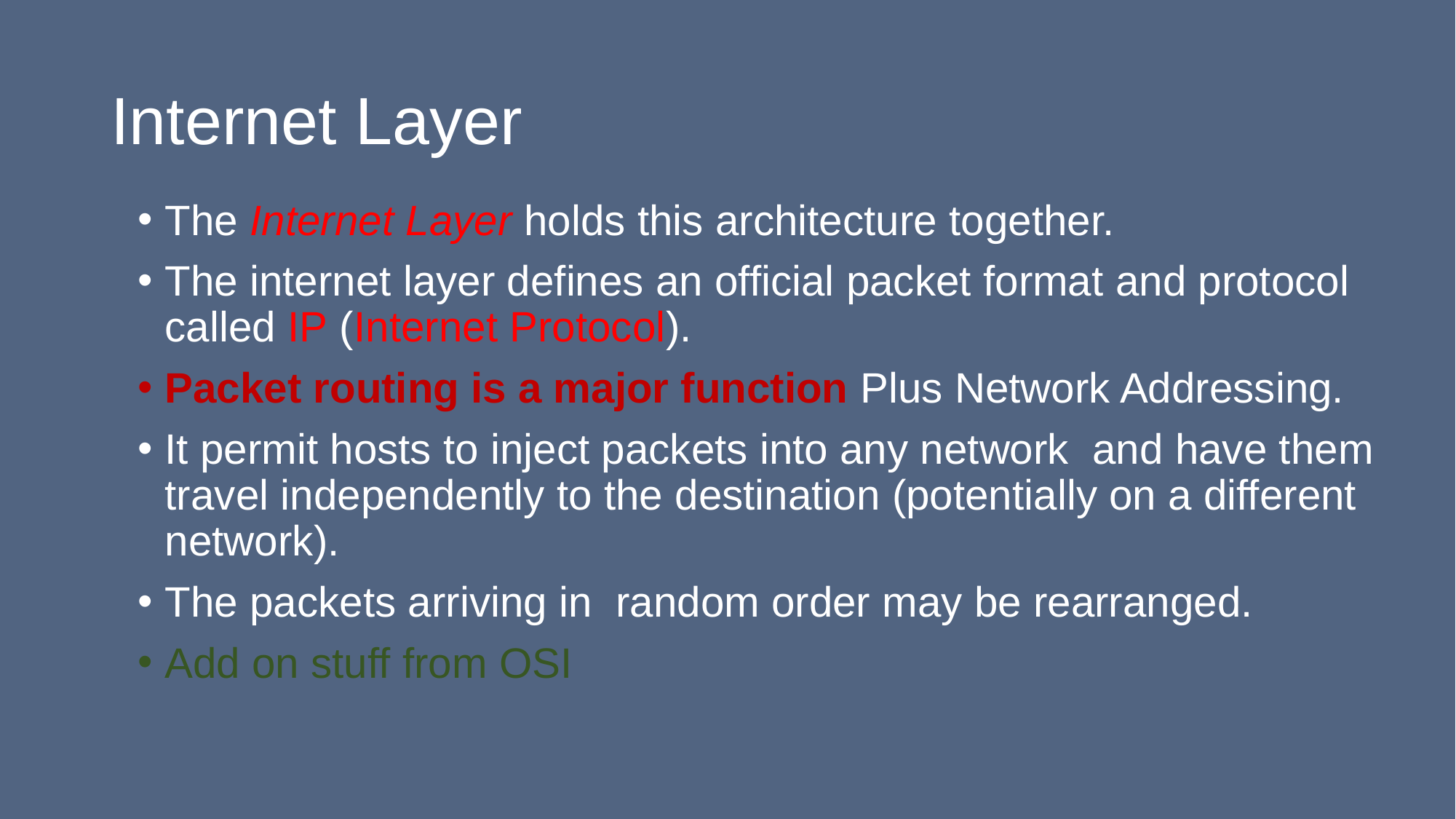

# Internet Layer
The Internet Layer holds this architecture together.
The internet layer defines an official packet format and protocol called IP (Internet Protocol).
Packet routing is a major function Plus Network Addressing.
It permit hosts to inject packets into any network  and have them travel independently to the destination (potentially on a different network).
The packets arriving in  random order may be rearranged.
Add on stuff from OSI